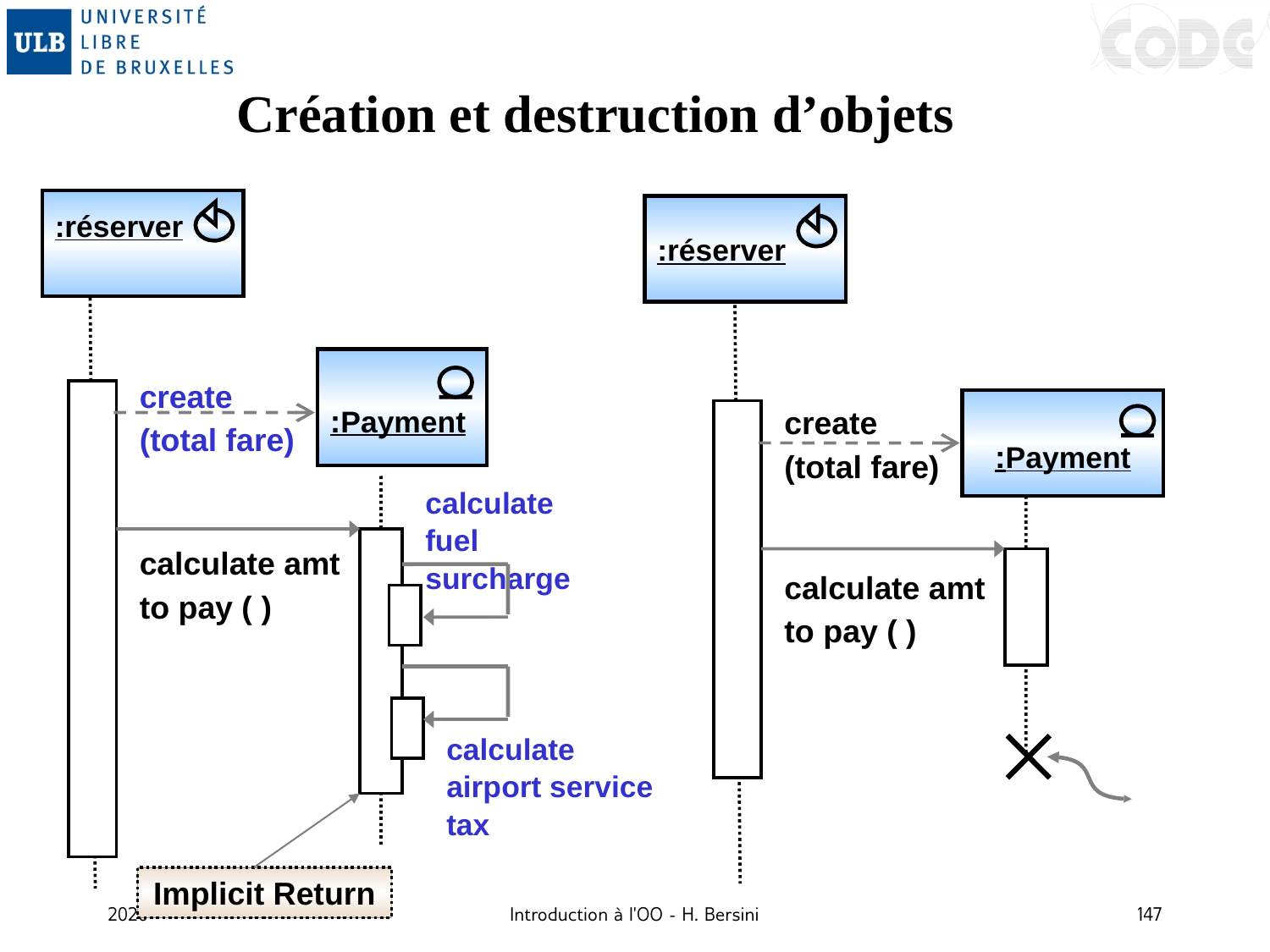

# Création et destruction d’objets
:réserver

:réserver

:Payment
create (total fare)

calculate amt to pay ( )

:Payment
create (total fare)

calculate fuel surcharge

calculate amt to pay ( )

calculate airport service tax

Implicit Return
2020
Introduction à l'OO - H. Bersini
147